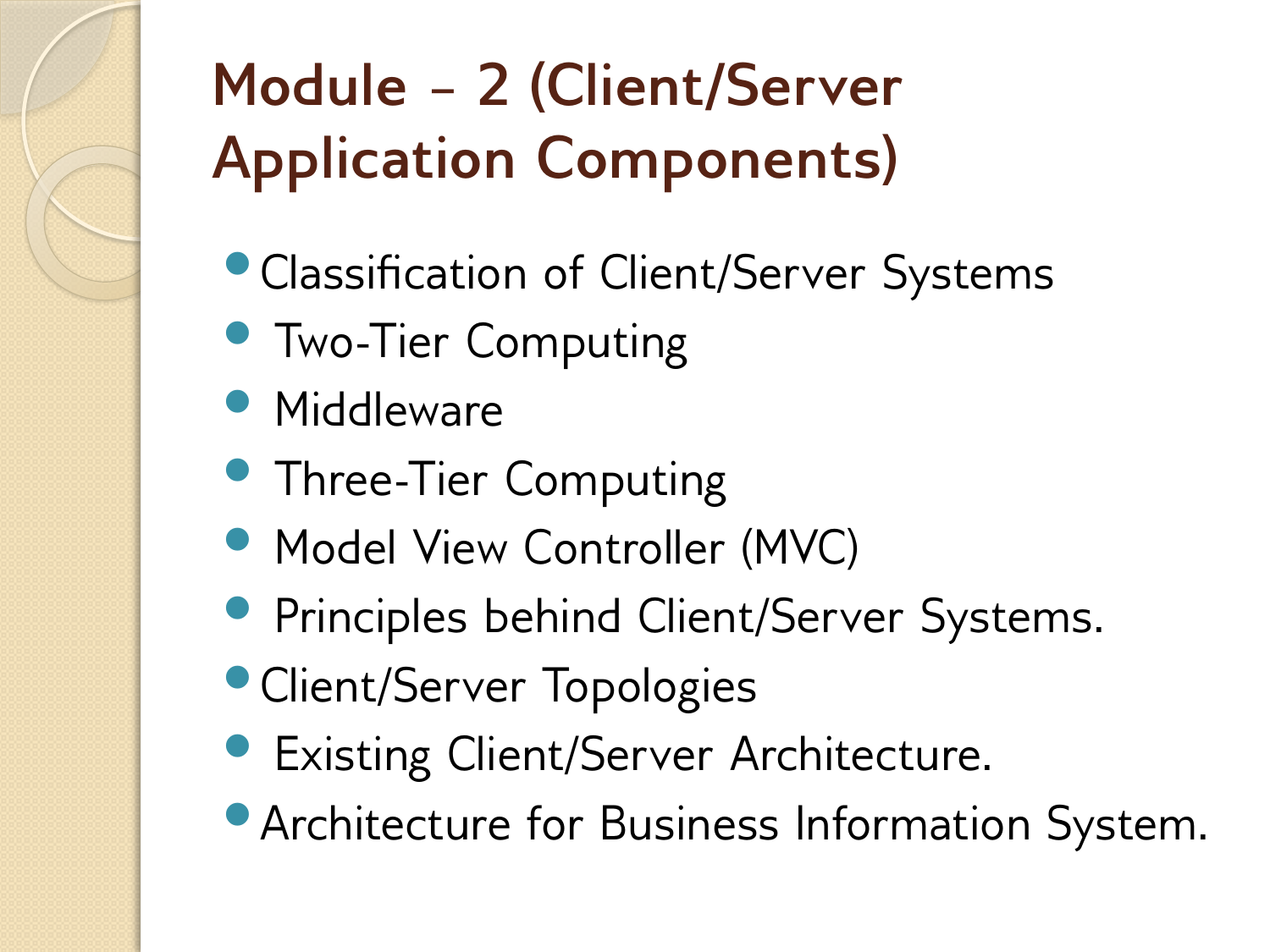

# Module – 2 (Client/Server Application Components)
Classification of Client/Server Systems
 Two-Tier Computing
 Middleware
 Three-Tier Computing
 Model View Controller (MVC)
 Principles behind Client/Server Systems.
Client/Server Topologies
 Existing Client/Server Architecture.
Architecture for Business Information System.